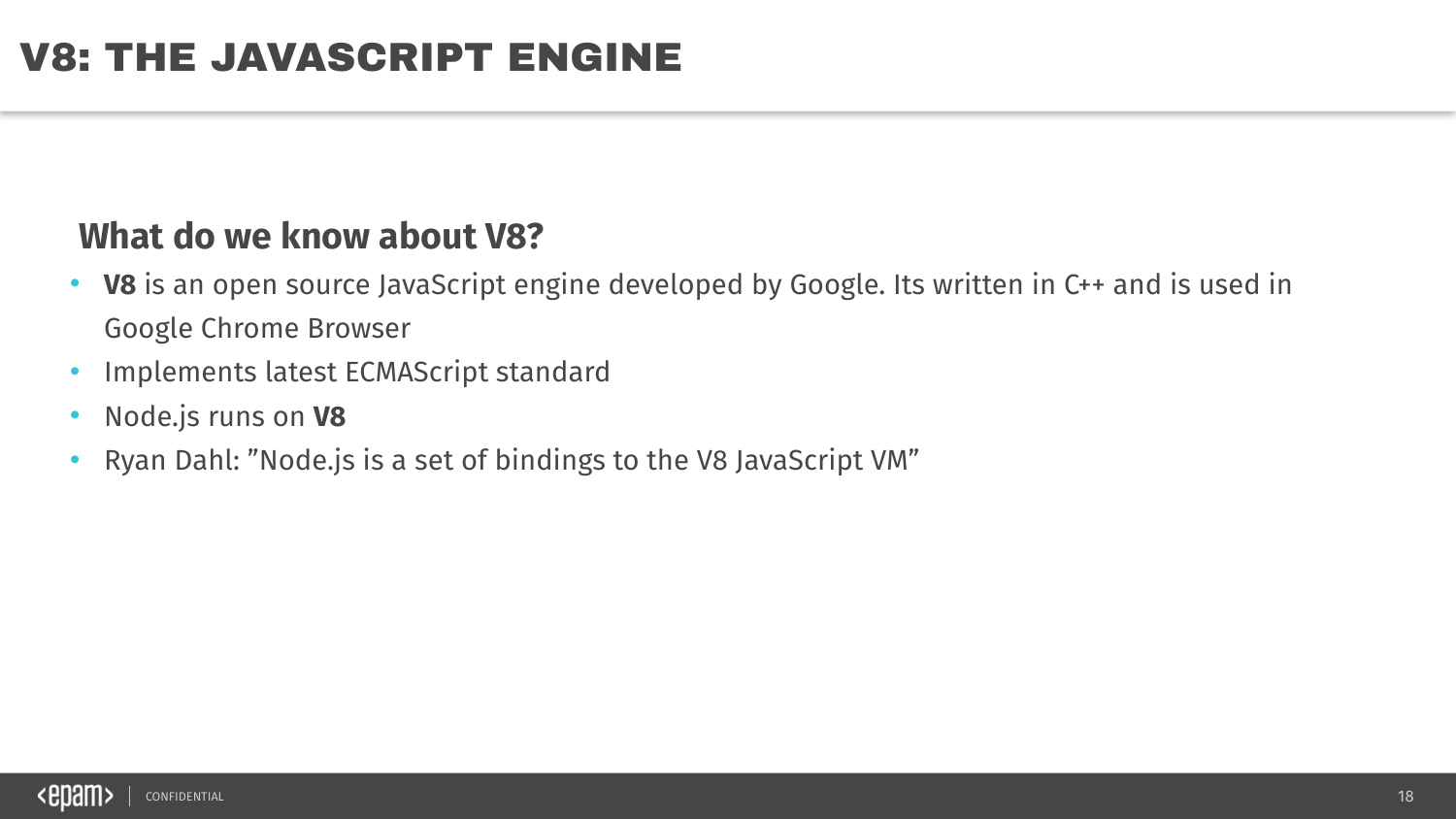

V8: THE JAVASCRIPT ENGINE
 What do we know about V8?
V8 is an open source JavaScript engine developed by Google. Its written in C++ and is used in Google Chrome Browser
Implements latest ECMAScript standard
Node.js runs on V8
Ryan Dahl: ”Node.js is a set of bindings to the V8 JavaScript VM”
18